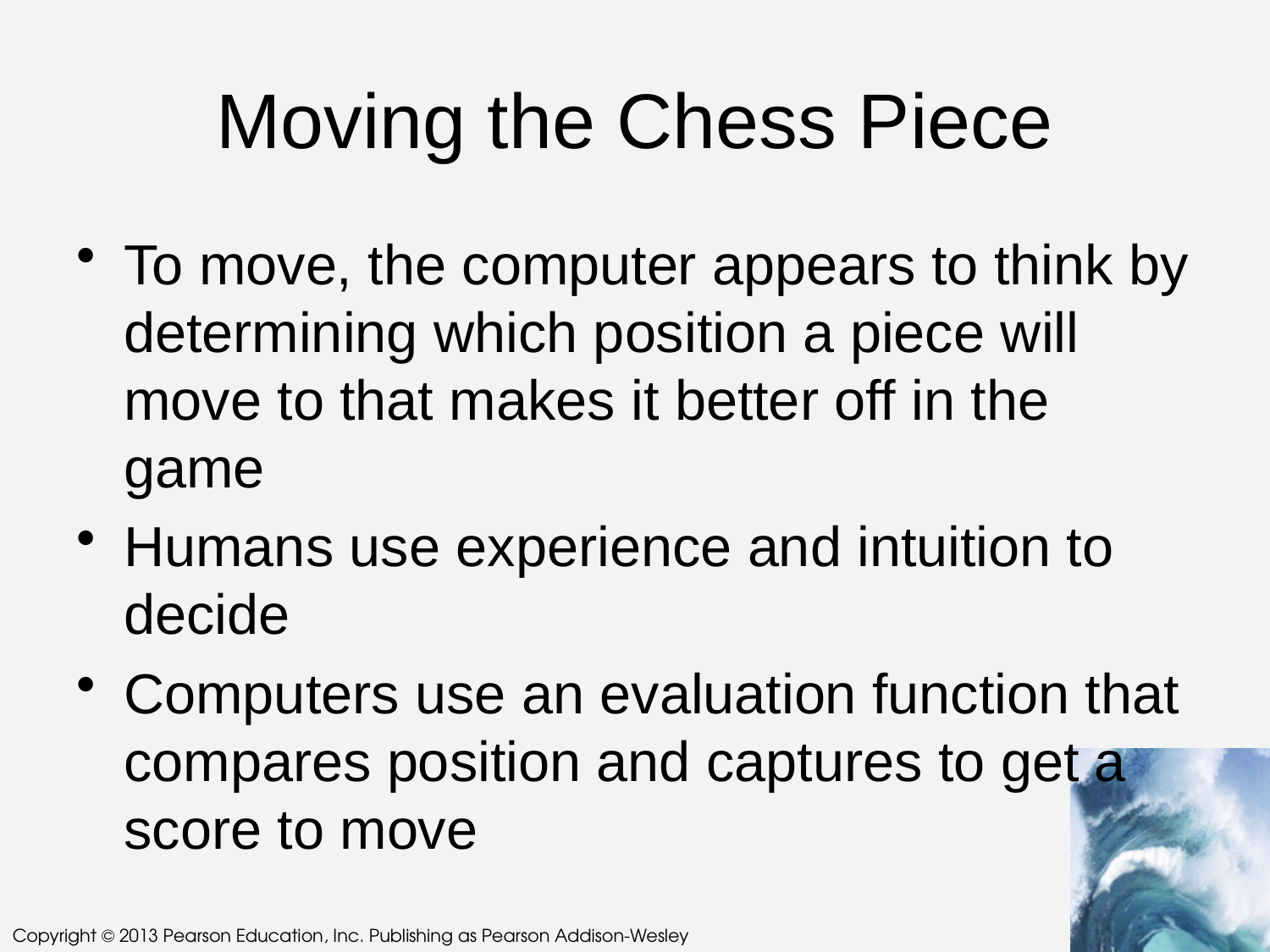

# Moving the Chess Piece
To move, the computer appears to think by determining which position a piece will move to that makes it better off in the game
Humans use experience and intuition to decide
Computers use an evaluation function that compares position and captures to get a score to move